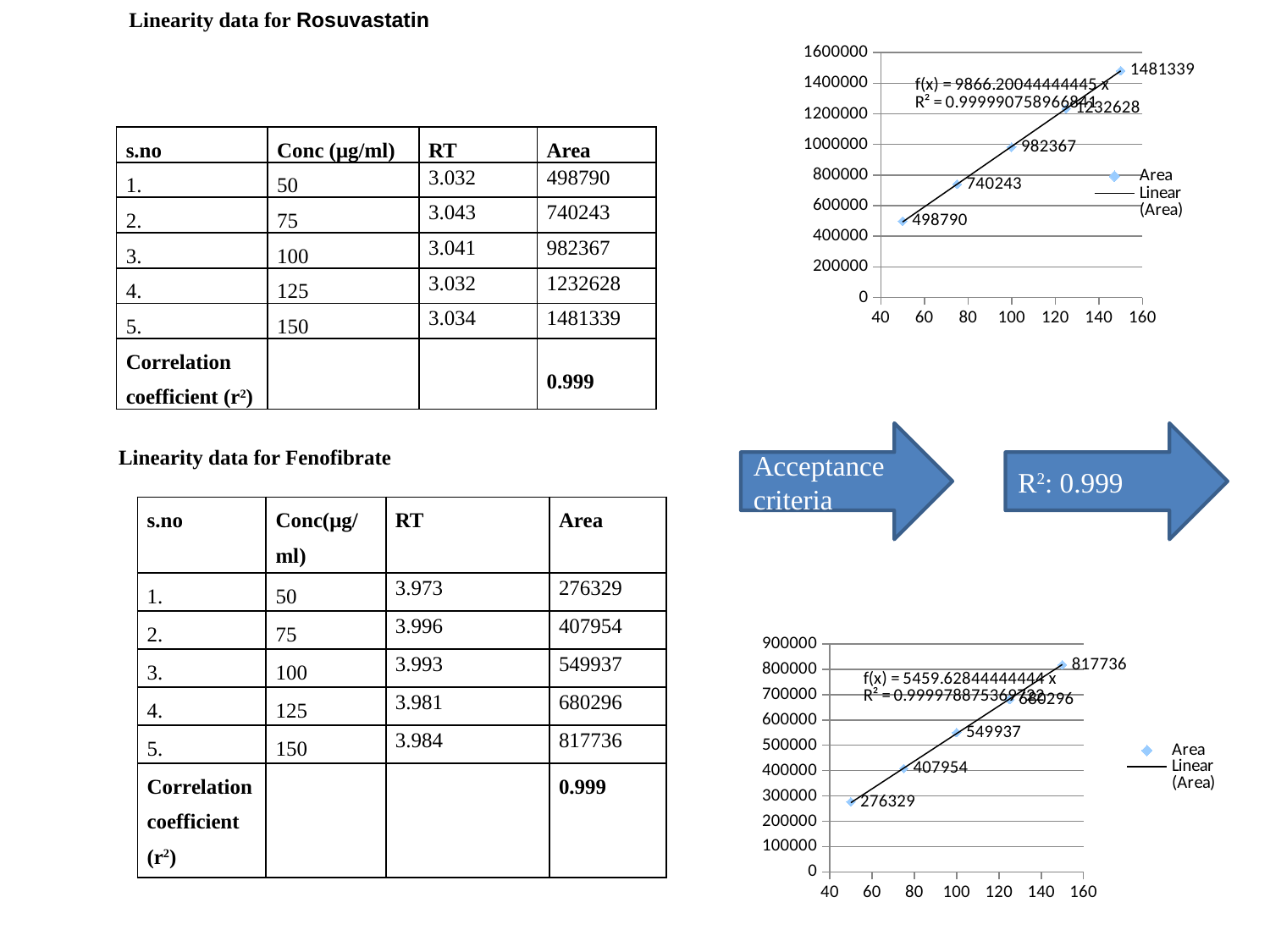

Linearity data for Rosuvastatin

### Chart

| Category | Area |
|---|---|
| s.no | Conc (μg/ml) | RT | Area |
| --- | --- | --- | --- |
| 1. | 50 | 3.032 | 498790 |
| 2. | 75 | 3.043 | 740243 |
| 3. | 100 | 3.041 | 982367 |
| 4. | 125 | 3.032 | 1232628 |
| 5. | 150 | 3.034 | 1481339 |
| Correlation coefficient (r2) |  |  | 0.999 |
Acceptance criteria
R2: 0.999

Linearity data for Fenofibrate
R2: 0.999
| s.no | Conc(μg/ml) | RT | Area |
| --- | --- | --- | --- |
| 1. | 50 | 3.973 | 276329 |
| 2. | 75 | 3.996 | 407954 |
| 3. | 100 | 3.993 | 549937 |
| 4. | 125 | 3.981 | 680296 |
| 5. | 150 | 3.984 | 817736 |
| Correlation coefficient (r2) |  |  | 0.999 |

### Chart

| Category | Area |
|---|---|